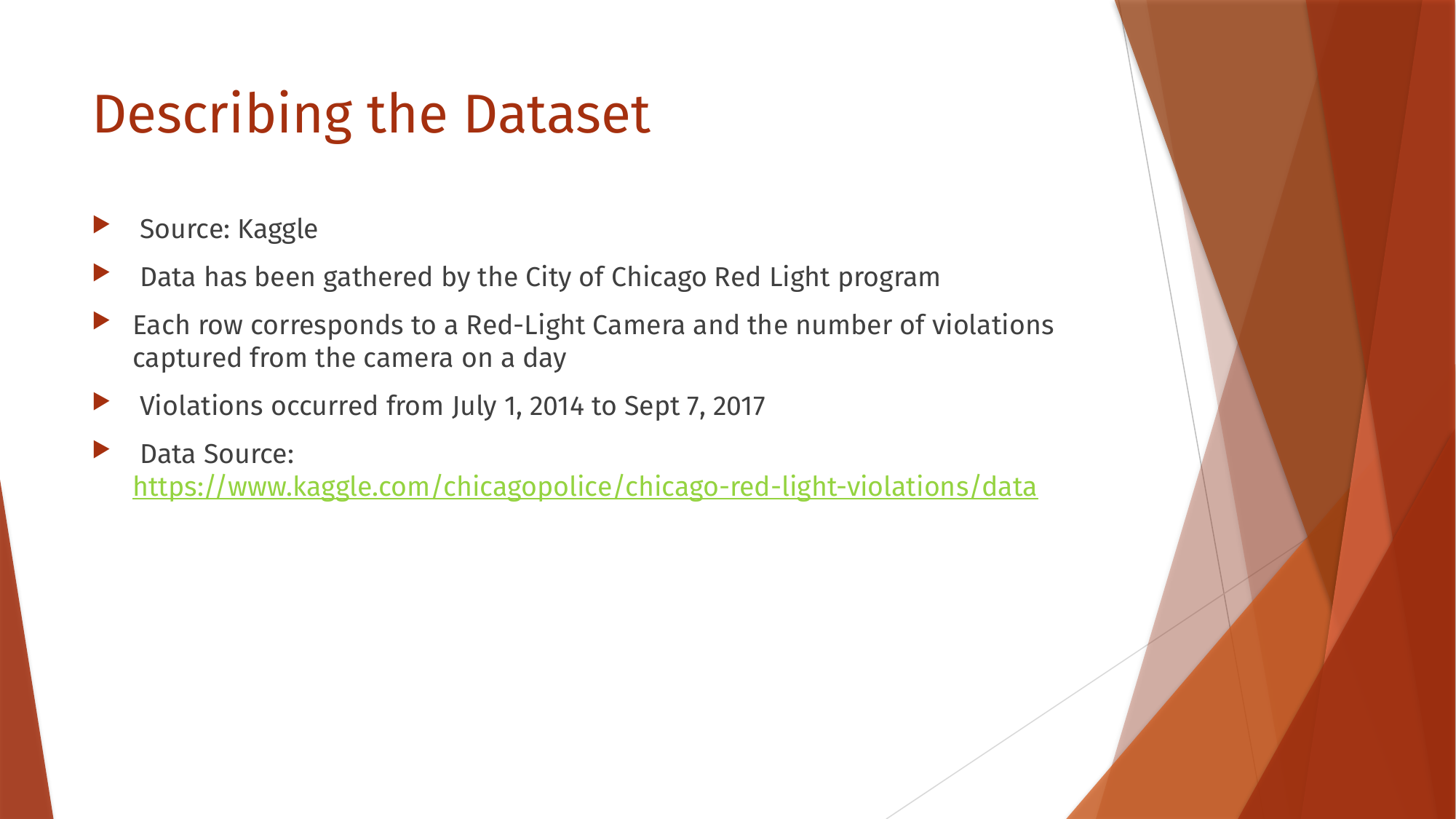

# Describing the Dataset
 Source: Kaggle
 Data has been gathered by the City of Chicago Red Light program
Each row corresponds to a Red-Light Camera and the number of violations captured from the camera on a day
 Violations occurred from July 1, 2014 to Sept 7, 2017
 Data Source: https://www.kaggle.com/chicagopolice/chicago-red-light-violations/data